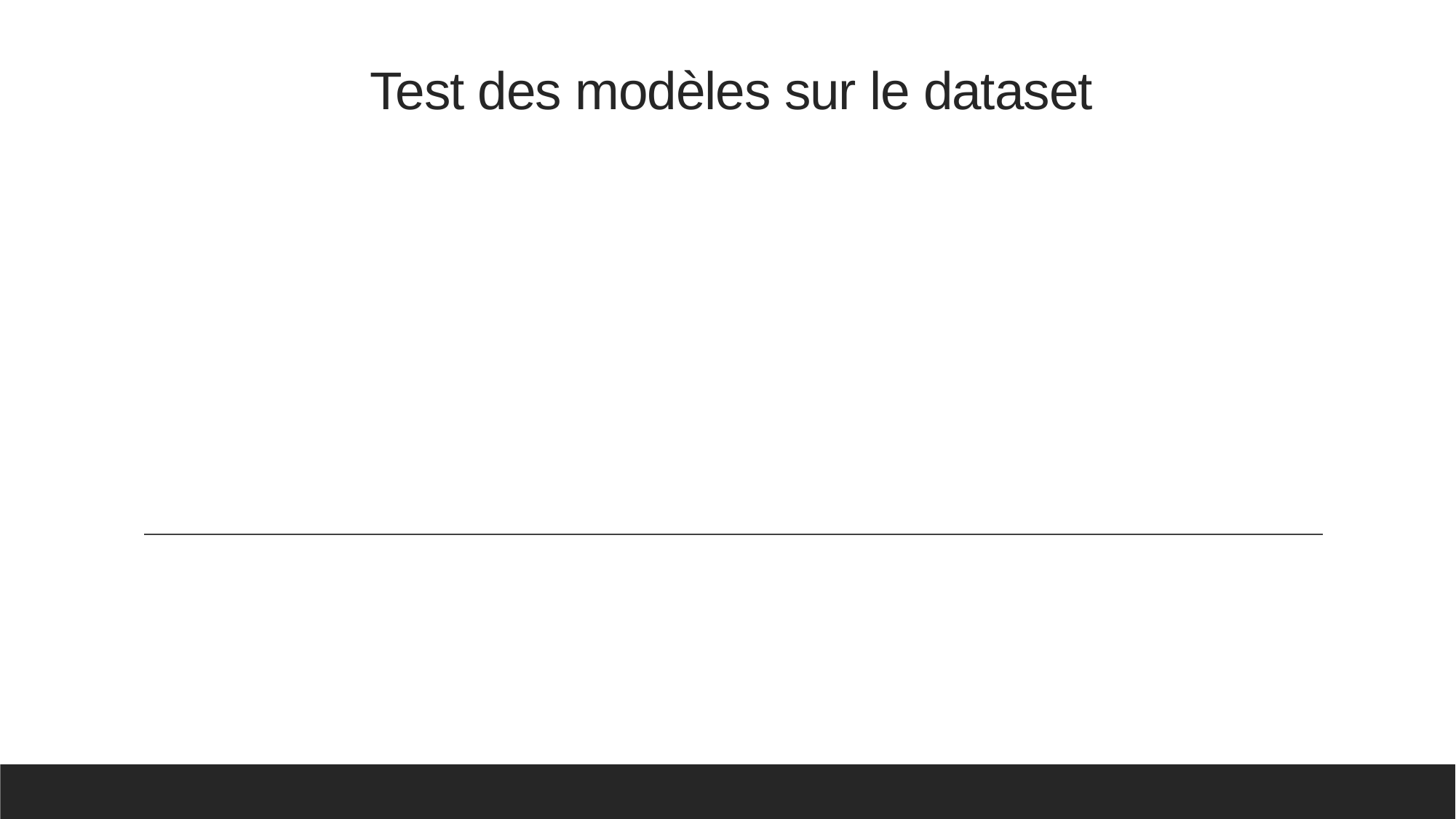

# Test des modèles sur le dataset